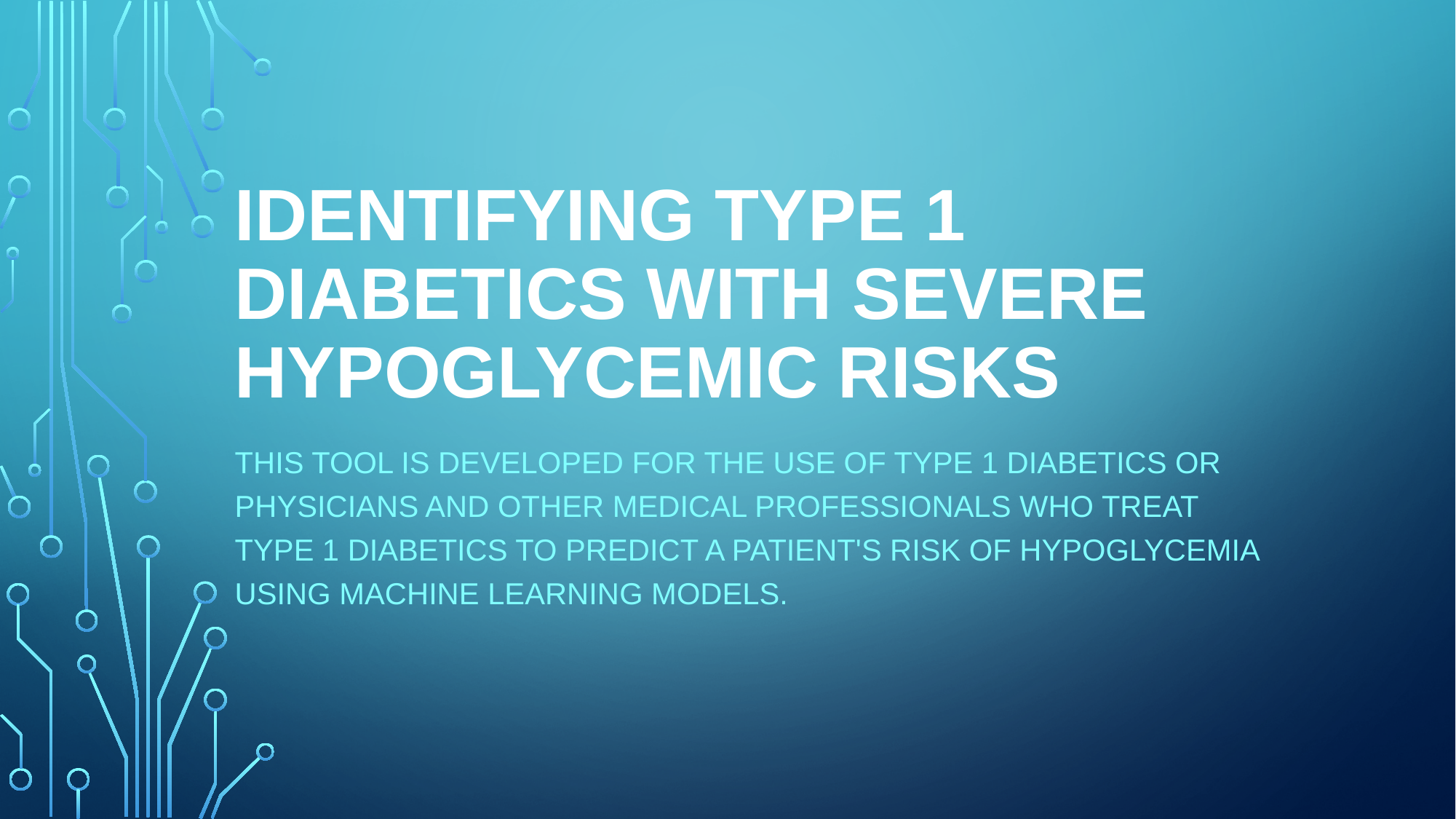

# Identifying Type 1 Diabetics With Severe Hypoglycemic Risks
This tool is developed for the use of type 1 diabetics or physicians and other medical professionals who treat type 1 diabetics to predict a patient's risk of hypoglycemia using machine learning models.